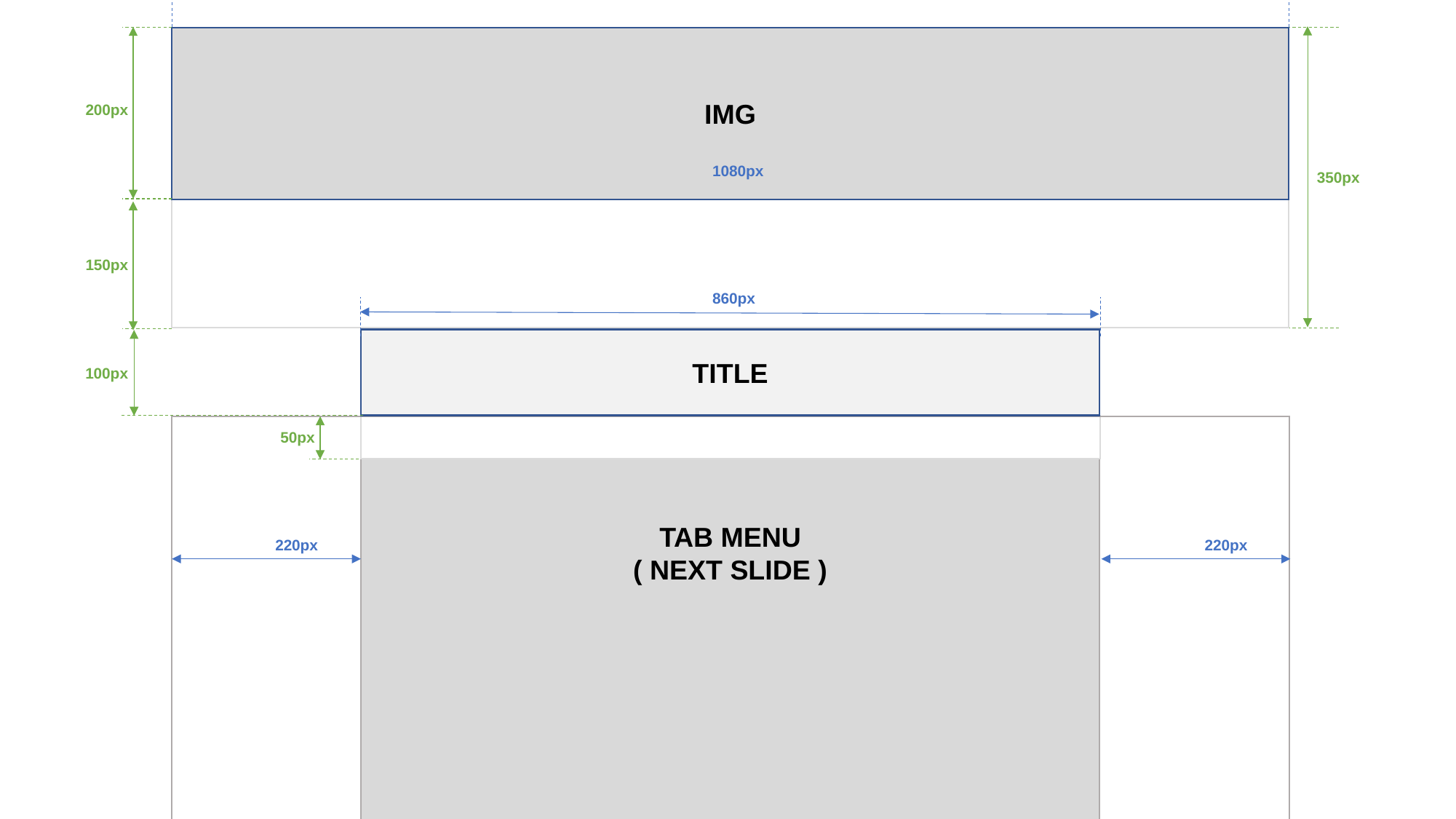

1300px
IMG
200px
1080px
350px

150px
860px
TITLE
100px

TAB MENU
( NEXT SLIDE )

50px
220px
220px